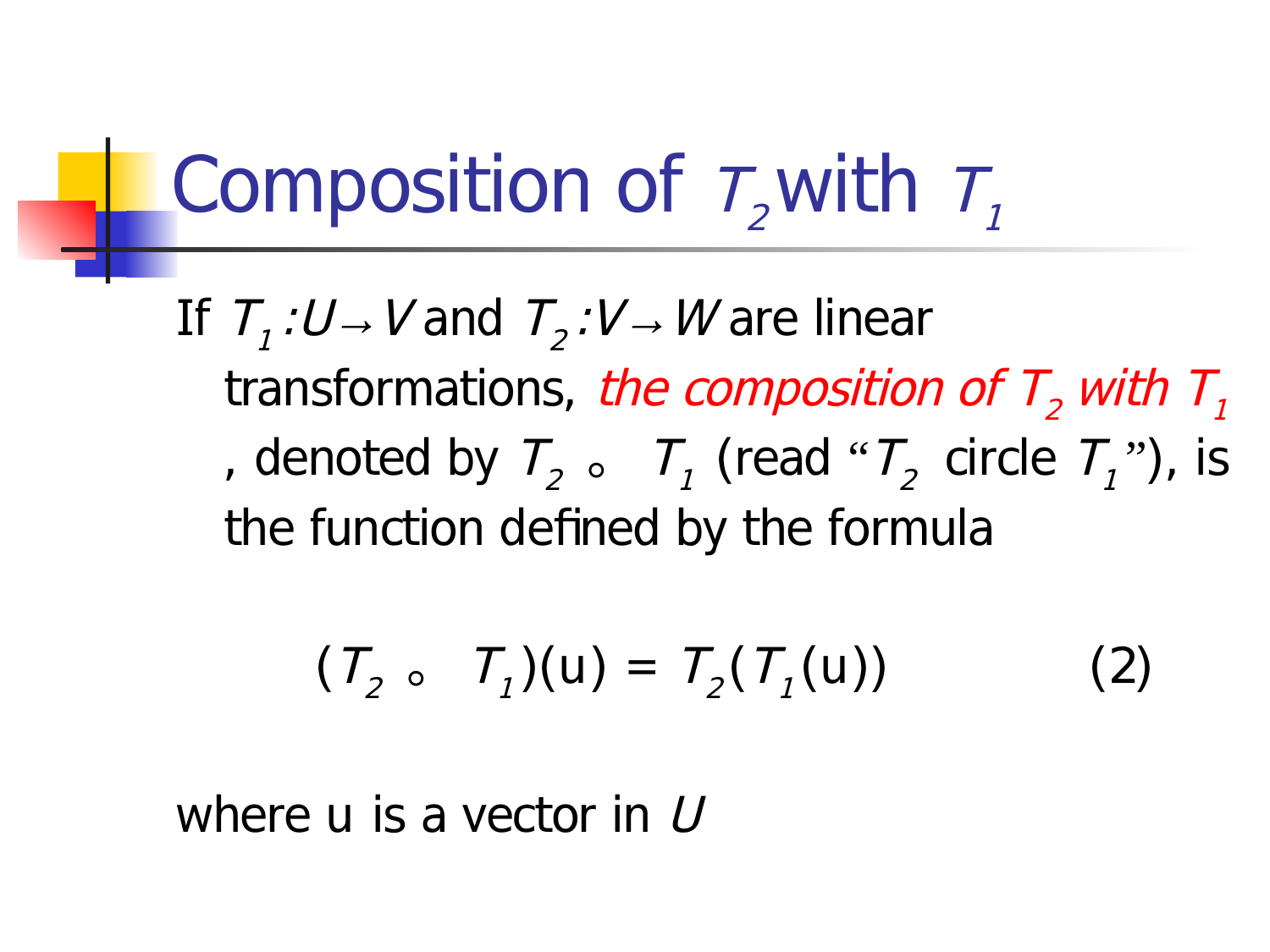

# Composition of T2 with T1
If T1 :U→V and T2 :V→W are linear transformations, the composition of T2 with T1 , denoted by T2 。T1  (read “T2  circle T1 ”), is the function defined by the formula

         (T2 。T1 )(u) = T2 (T1 (u))             (2)

where u is a vector in U